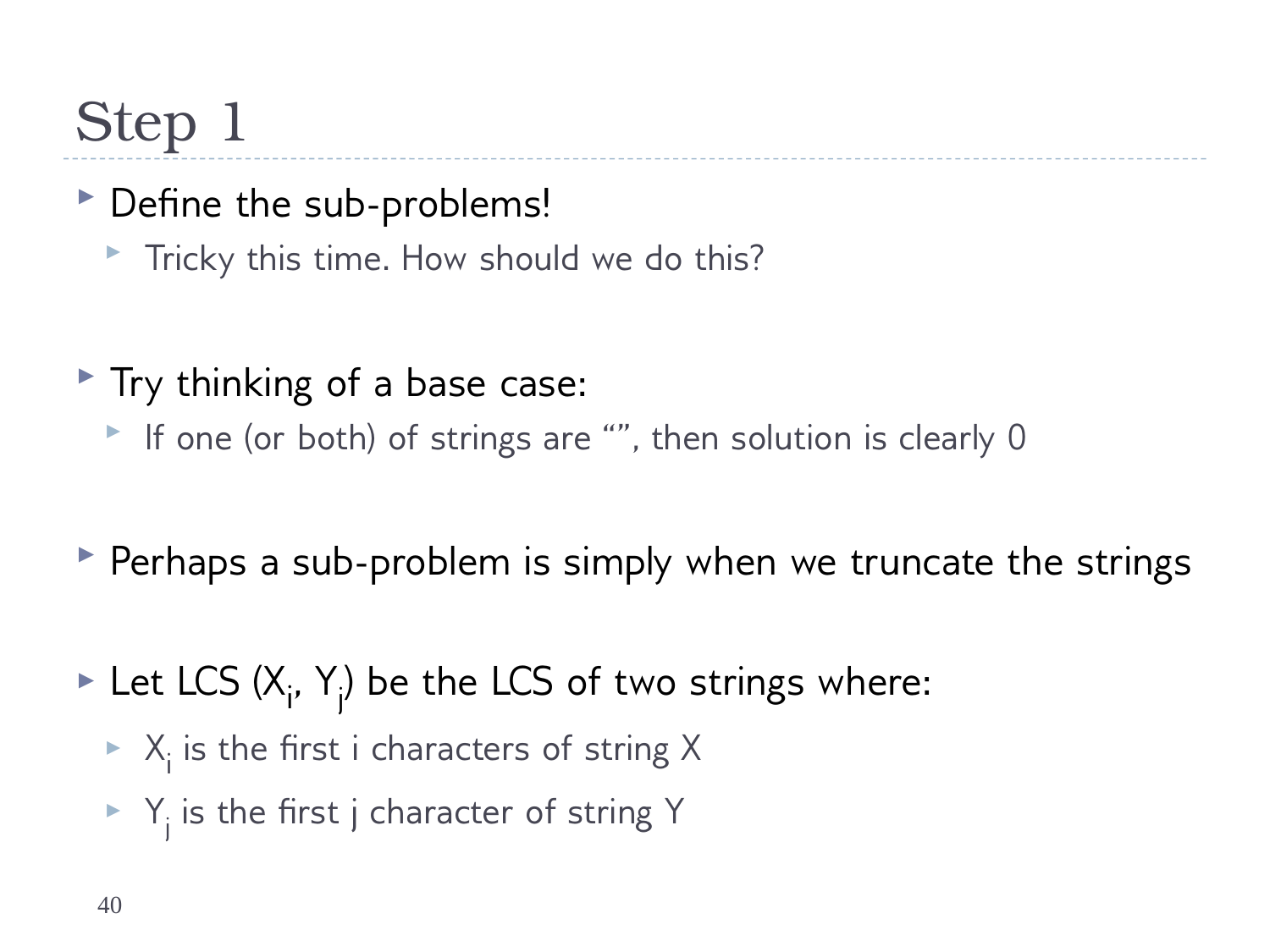

# Step 1
Define the sub-problems!
Tricky this time. How should we do this?

Try thinking of a base case:
If one (or both) of strings are “”, then solution is clearly 0

Perhaps a sub-problem is simply when we truncate the strings

Let LCS (Xi, Yj) be the LCS of two strings where:
Xi is the first i characters of string X
Yj is the first j character of string Y
40